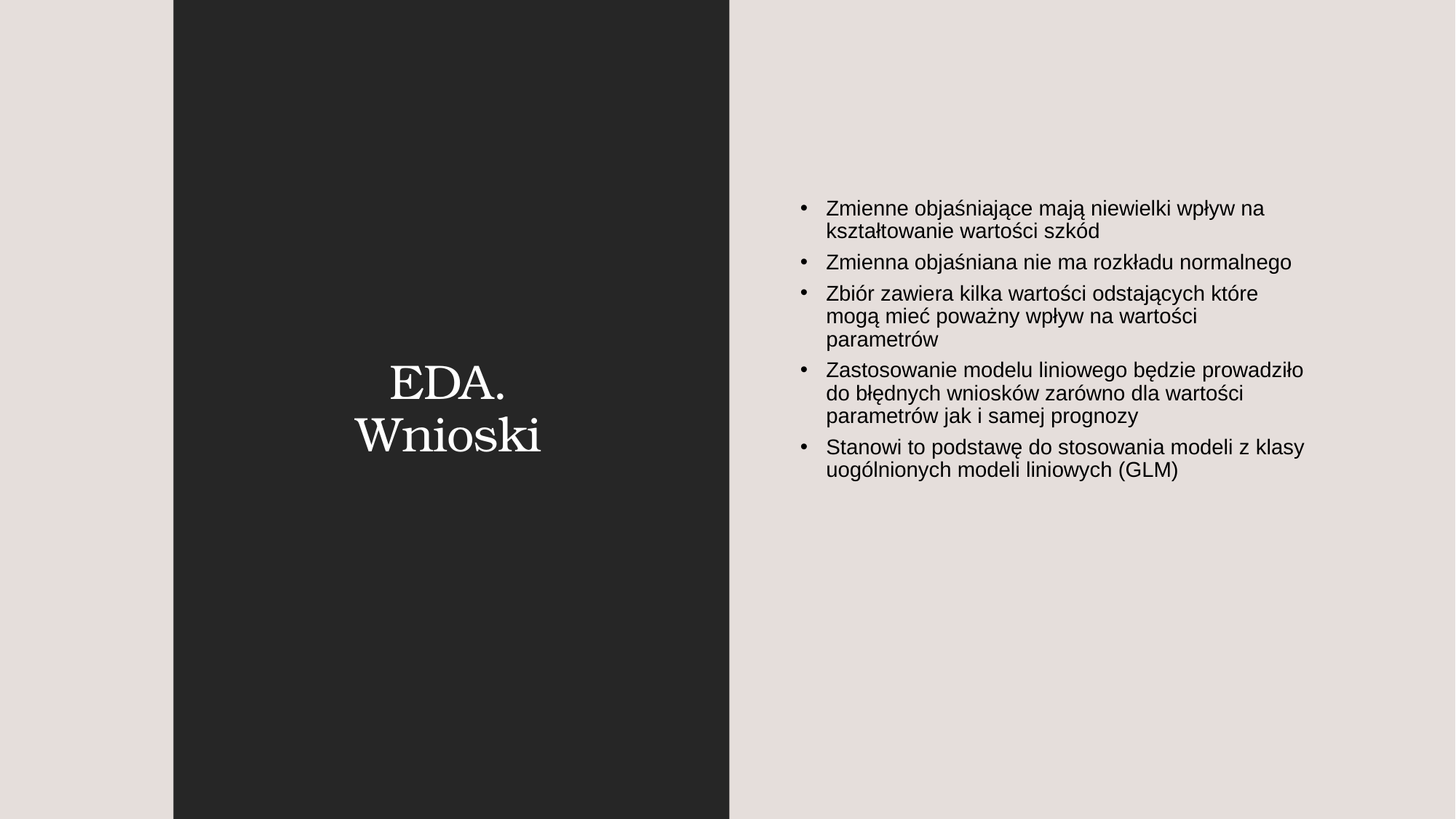

# EDA. Wnioski
Zmienne objaśniające mają niewielki wpływ na kształtowanie wartości szkód
Zmienna objaśniana nie ma rozkładu normalnego
Zbiór zawiera kilka wartości odstających które mogą mieć poważny wpływ na wartości parametrów
Zastosowanie modelu liniowego będzie prowadziło do błędnych wniosków zarówno dla wartości parametrów jak i samej prognozy
Stanowi to podstawę do stosowania modeli z klasy uogólnionych modeli liniowych (GLM)